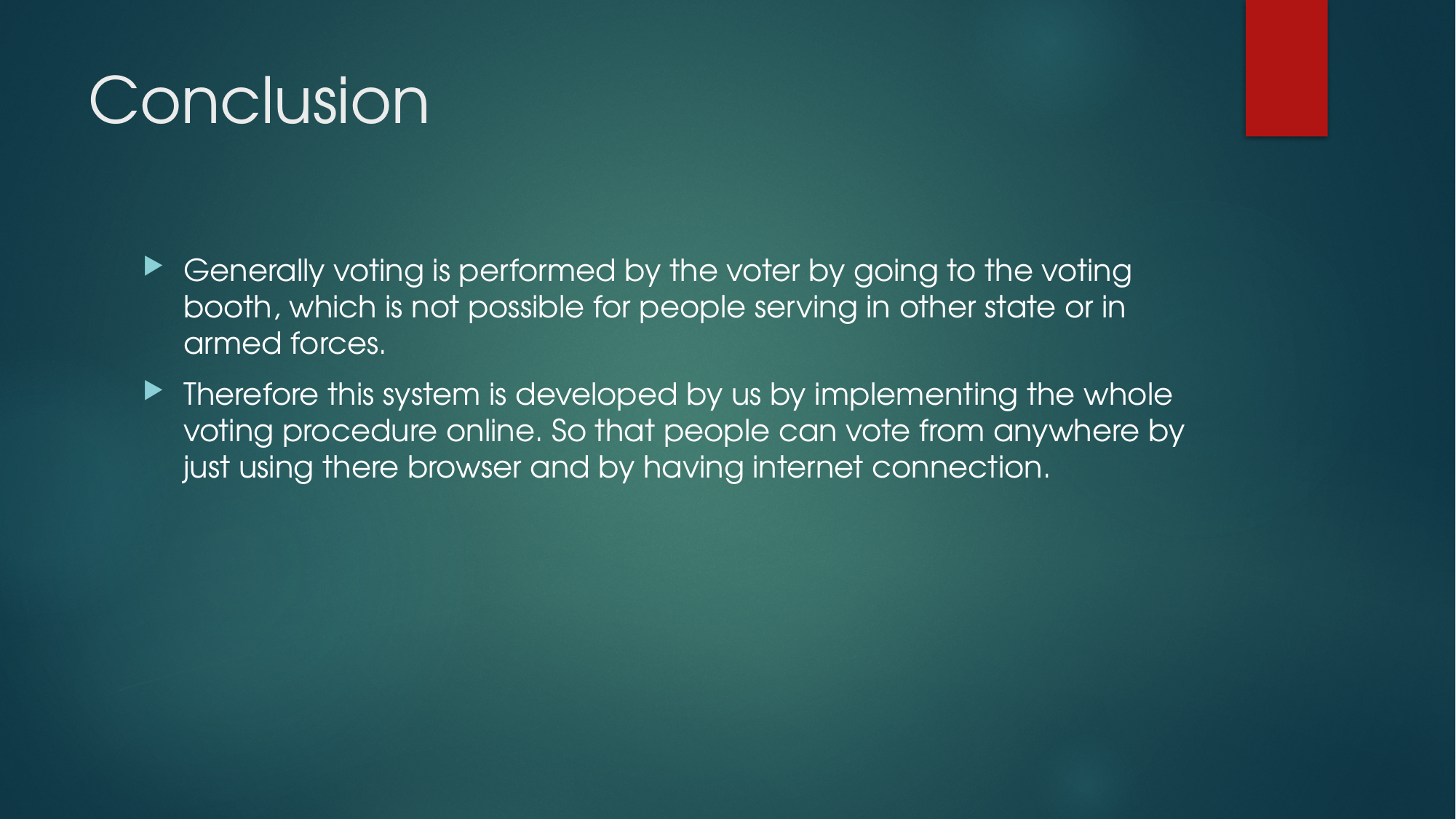

# Conclusion
Generally voting is performed by the voter by going to the voting booth, which is not possible for people serving in other state or in armed forces.
Therefore this system is developed by us by implementing the whole voting procedure online. So that people can vote from anywhere by just using there browser and by having internet connection.